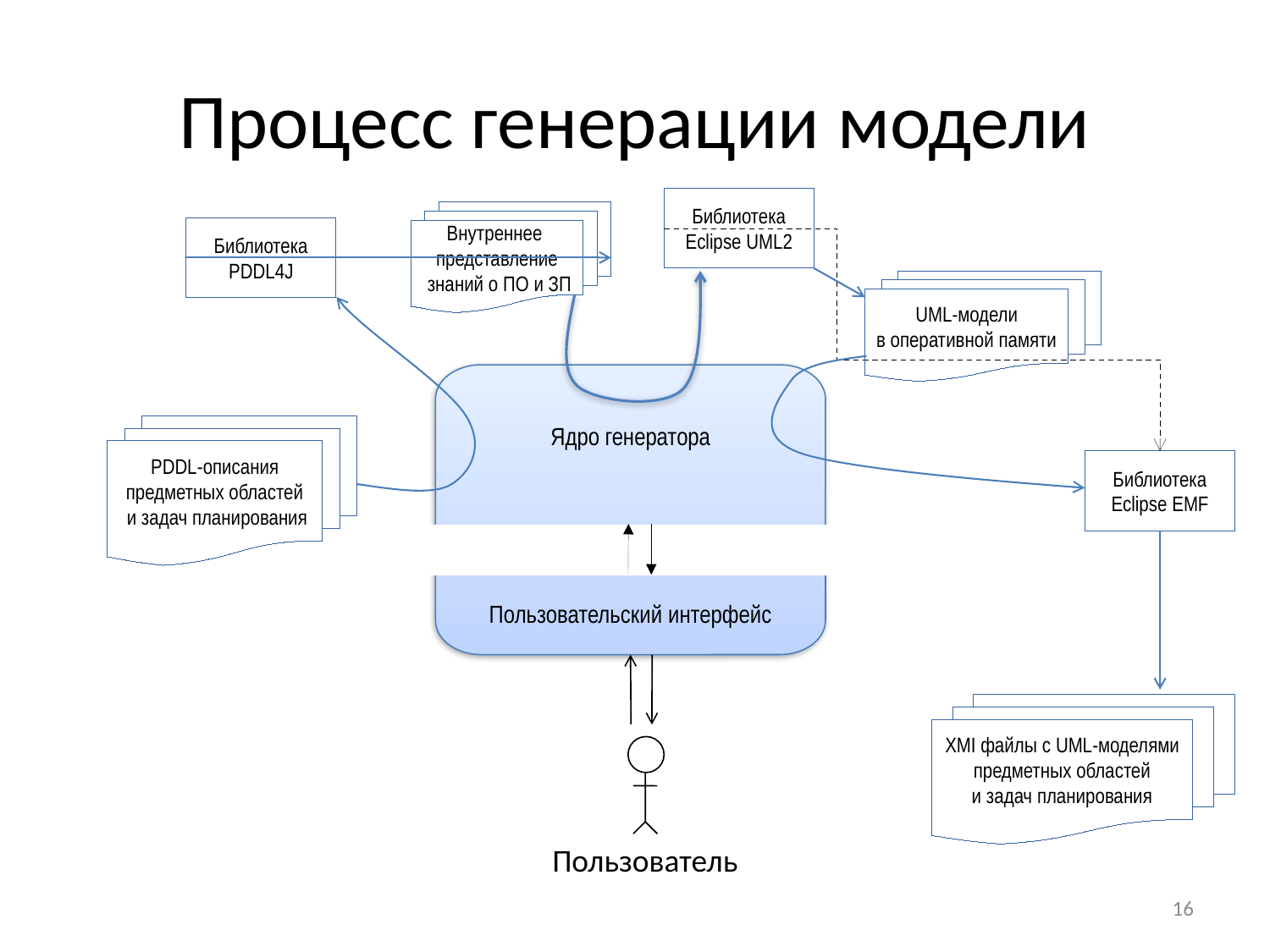

# Процесс генерации модели
Библиотека
Eclipse UML2
Внутреннее
представление
 знаний о ПО и ЗП
Библиотека
PDDL4J

UML-модели
в оперативной памяти

Ядро генератора

Пользовательский интерфейс
PDDL-описания
предметных областей
 и задач планирования
Библиотека
Eclipse EMF

XMI файлы с UML-моделями
предметных областей
и задач планирования

Пользователь
16